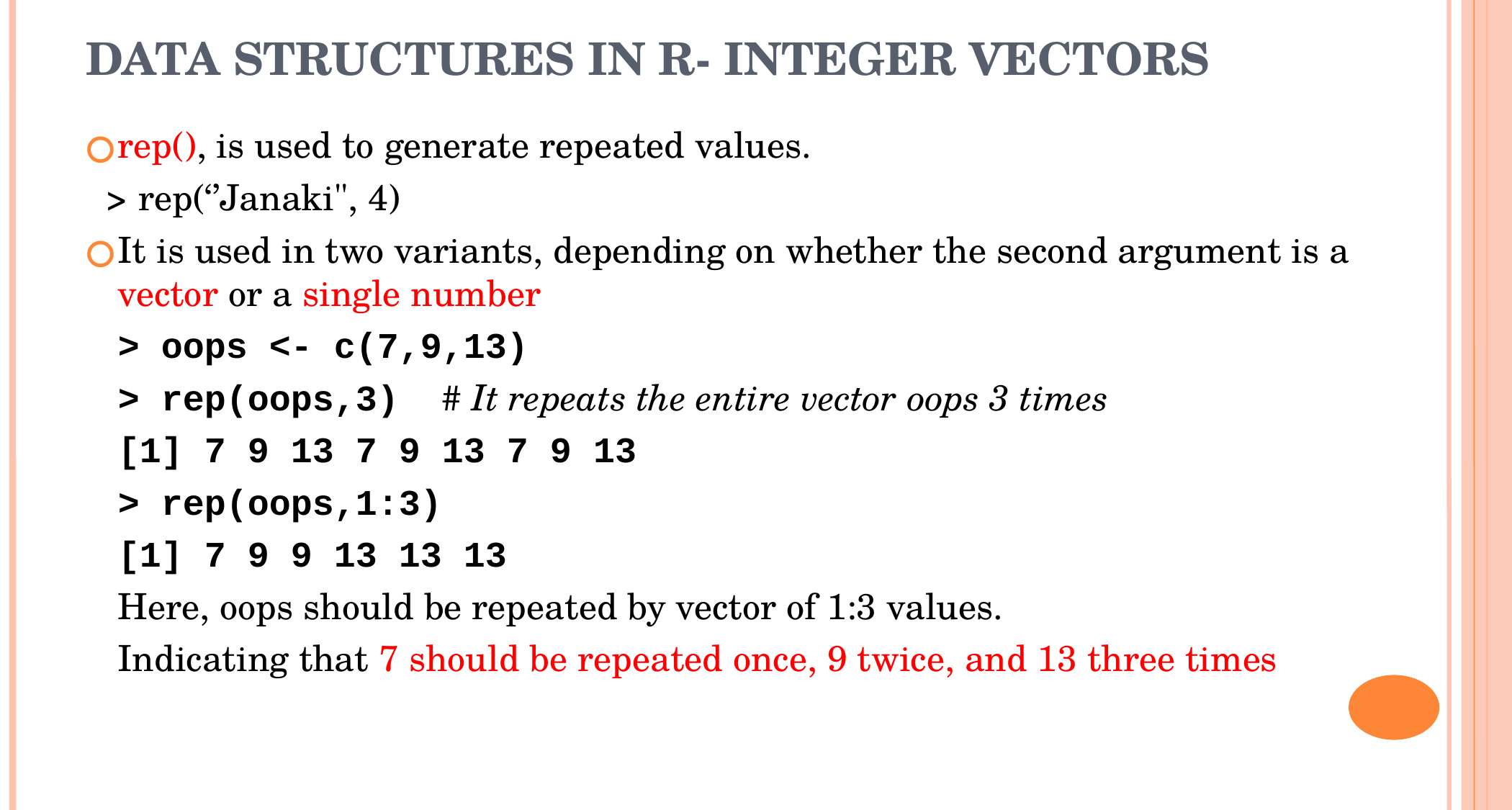

DATA STRUCTURES IN R- INTEGER VECTORS
rep(), is used to generate repeated values.
  > rep(‘’Janaki", 4)
It is used in two variants, depending on whether the second argument is a vector or a single number
	> oops <- c(7,9,13)
	> rep(oops,3)	# It repeats the entire vector oops 3 times
	[1] 7 9 13 7 9 13 7 9 13
	> rep(oops,1:3)
	[1] 7 9 9 13 13 13
	Here, oops should be repeated by vector of 1:3 values.
	Indicating that 7 should be repeated once, 9 twice, and 13 three times